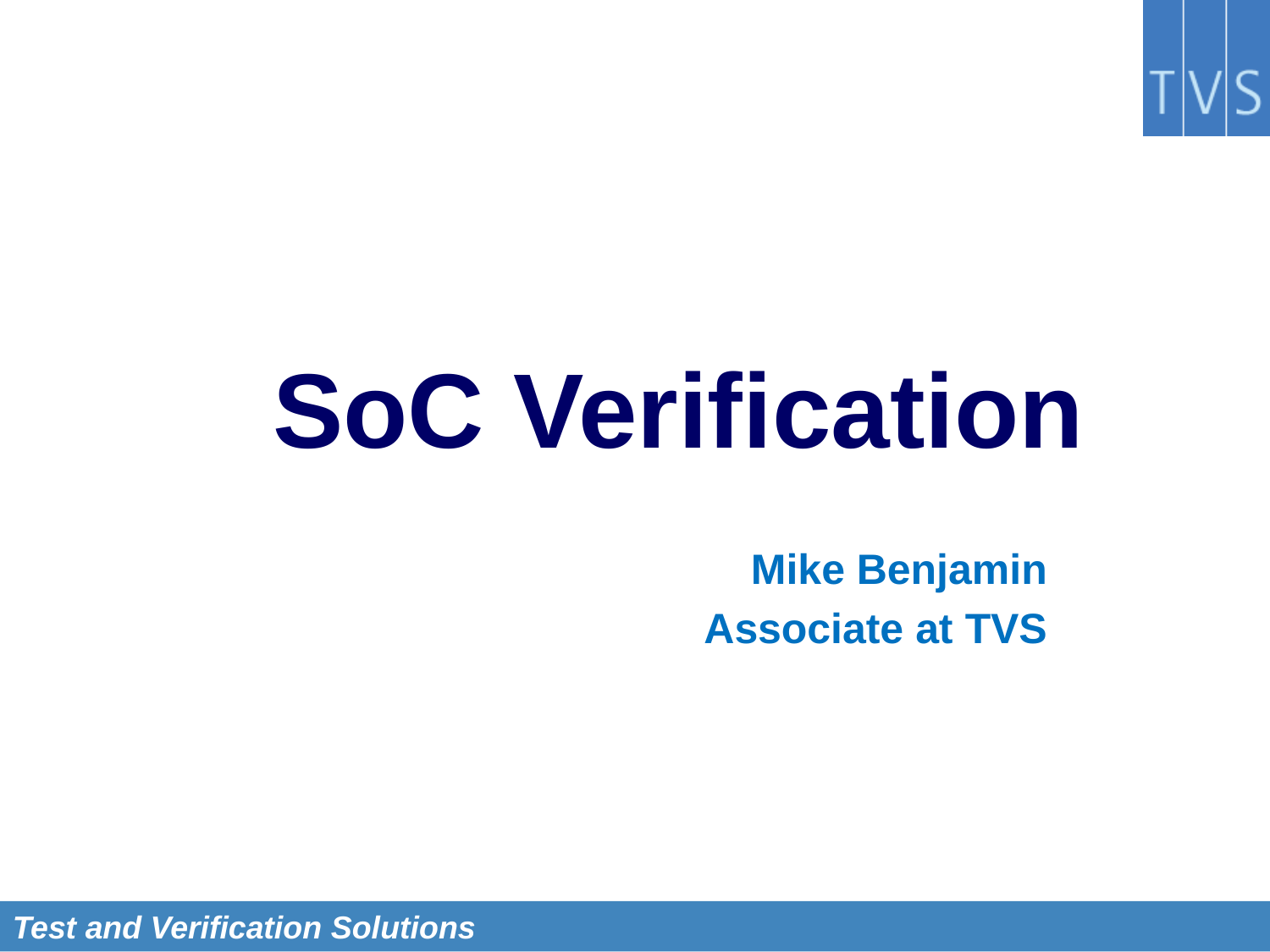

# SoC Verification
Mike Benjamin
Associate at TVS